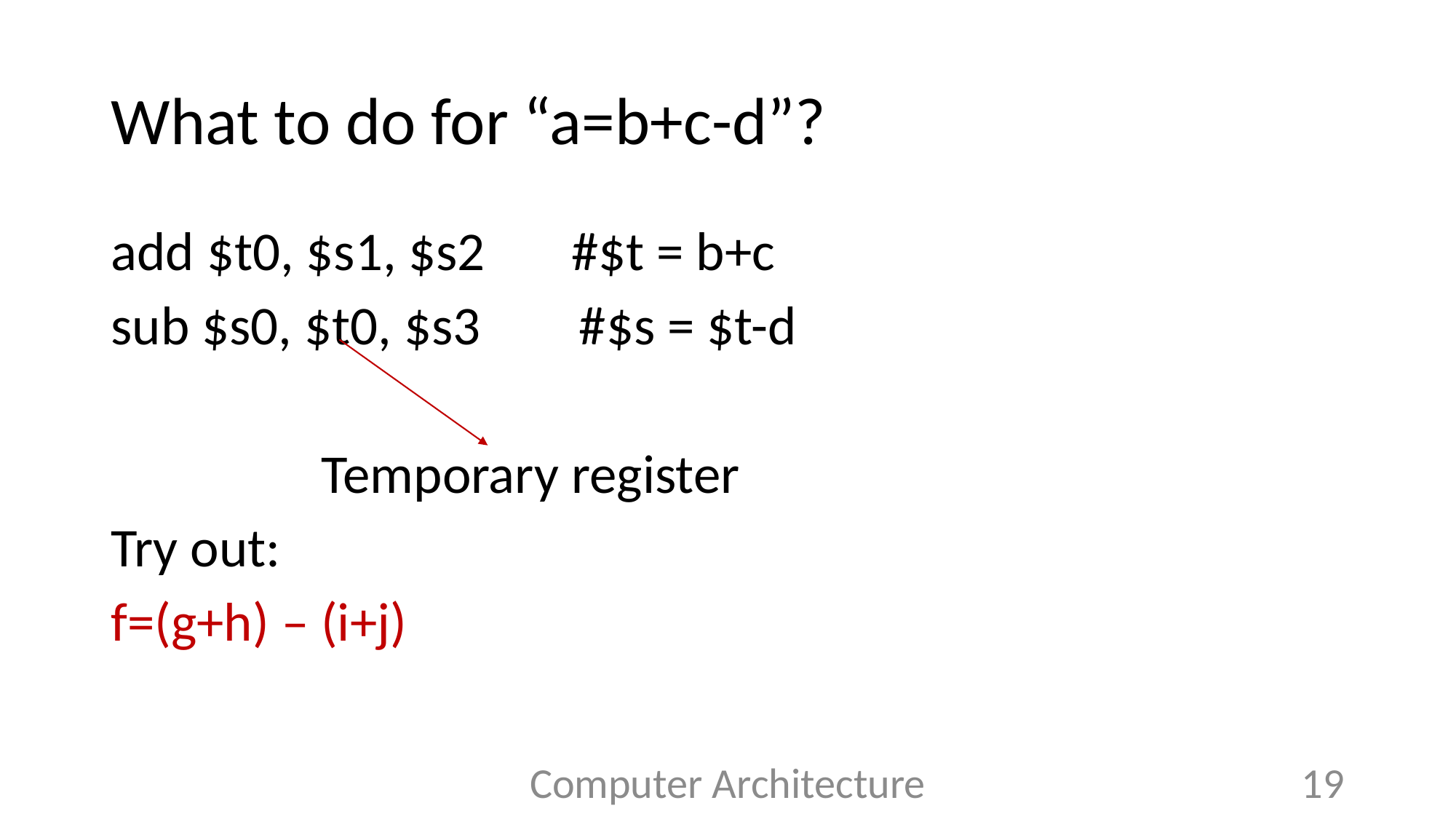

# What to do for “a=b+c-d”?
add $t0, $s1, $s2       #$t = b+c
sub $s0, $t0, $s3        #$s = $t-d

                 Temporary register
Try out:
f=(g+h) – (i+j)

Computer Architecture
19